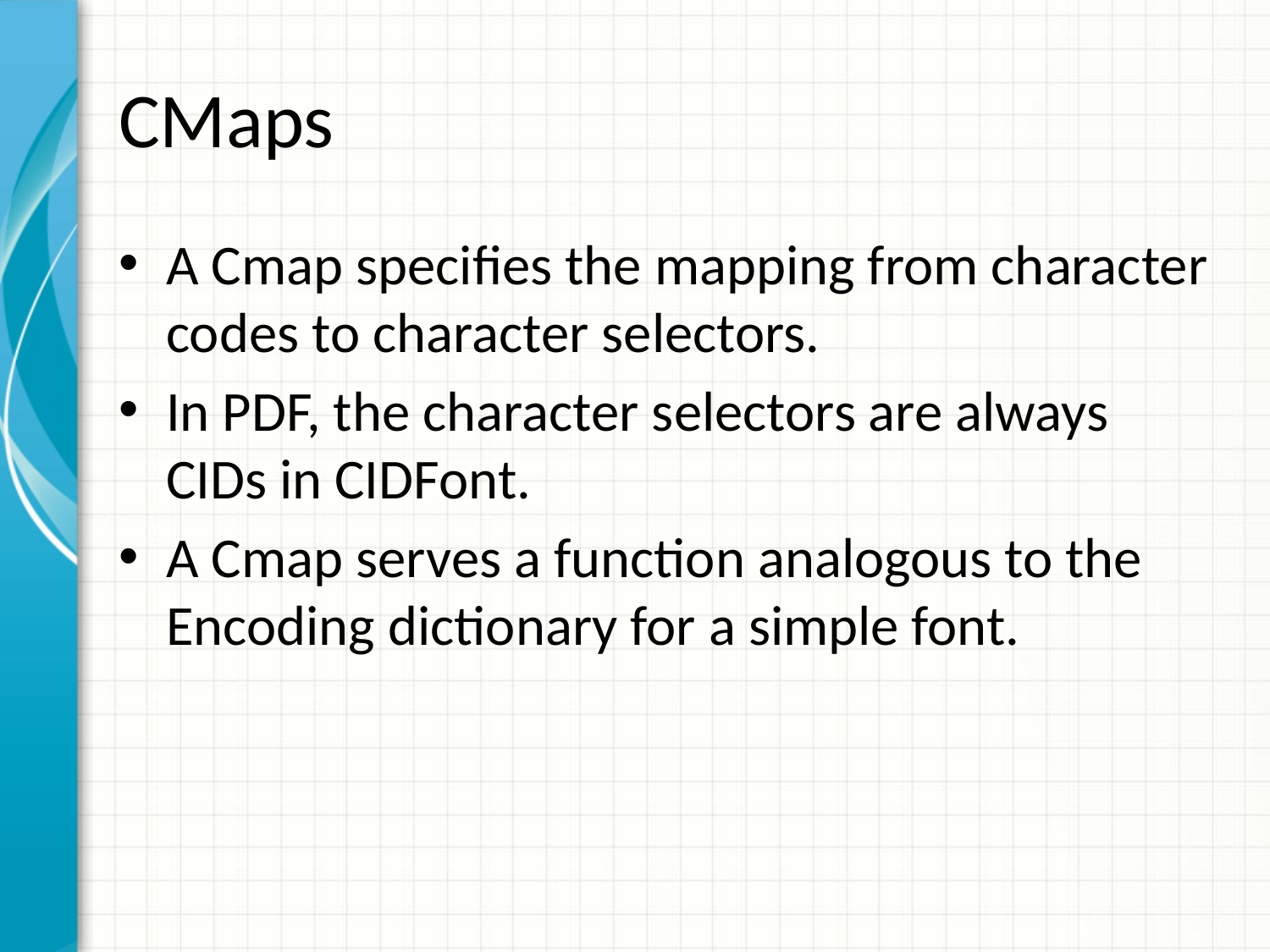

# CMaps
A Cmap specifies the mapping from character codes to character selectors.
In PDF, the character selectors are always CIDs in CIDFont.
A Cmap serves a function analogous to the Encoding dictionary for a simple font.